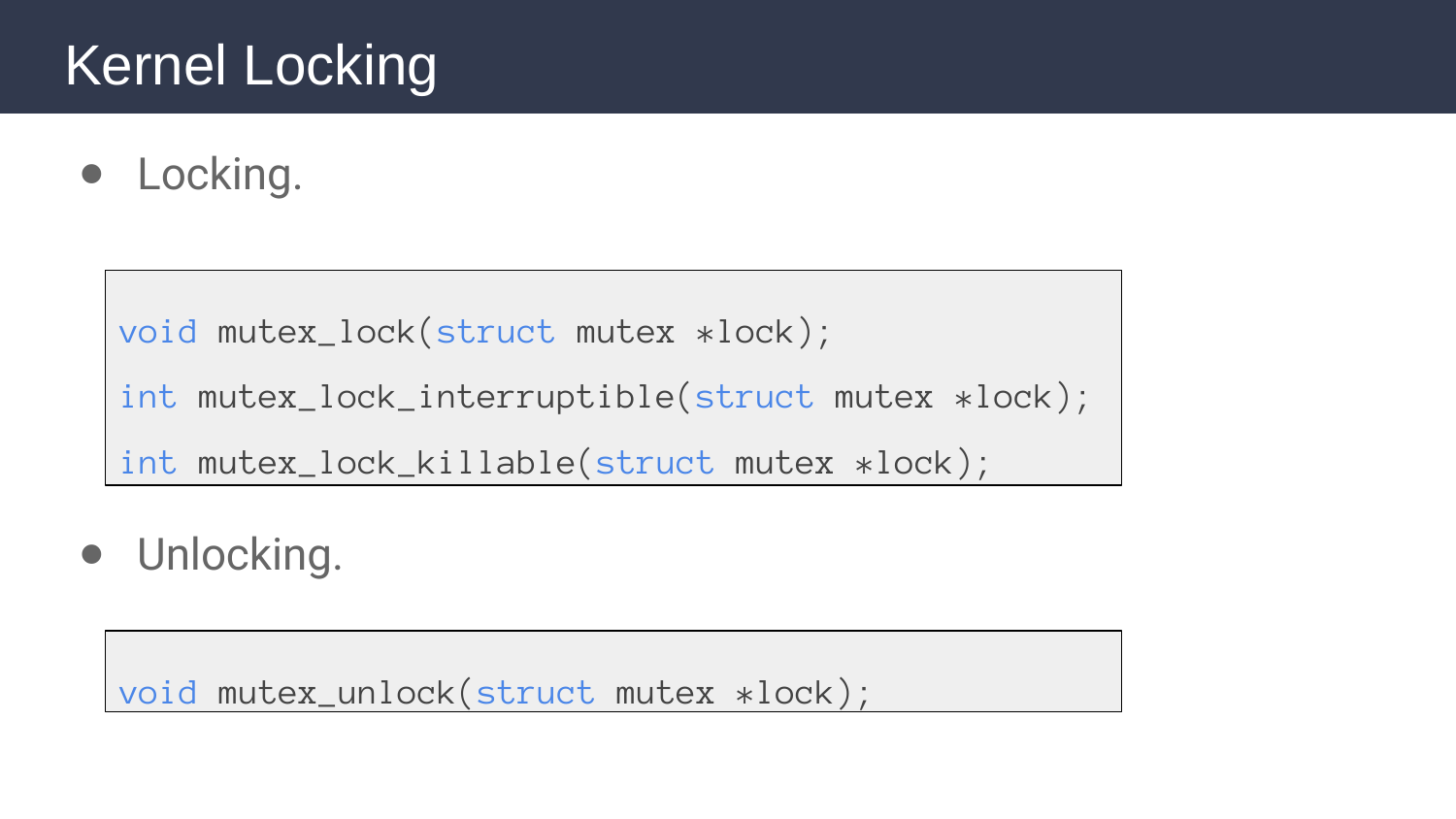

# Kernel Locking

Locking.
Unlocking.
void mutex_lock(struct mutex *lock);
int mutex_lock_interruptible(struct mutex *lock);
int mutex_lock_killable(struct mutex *lock);
void mutex_unlock(struct mutex *lock);